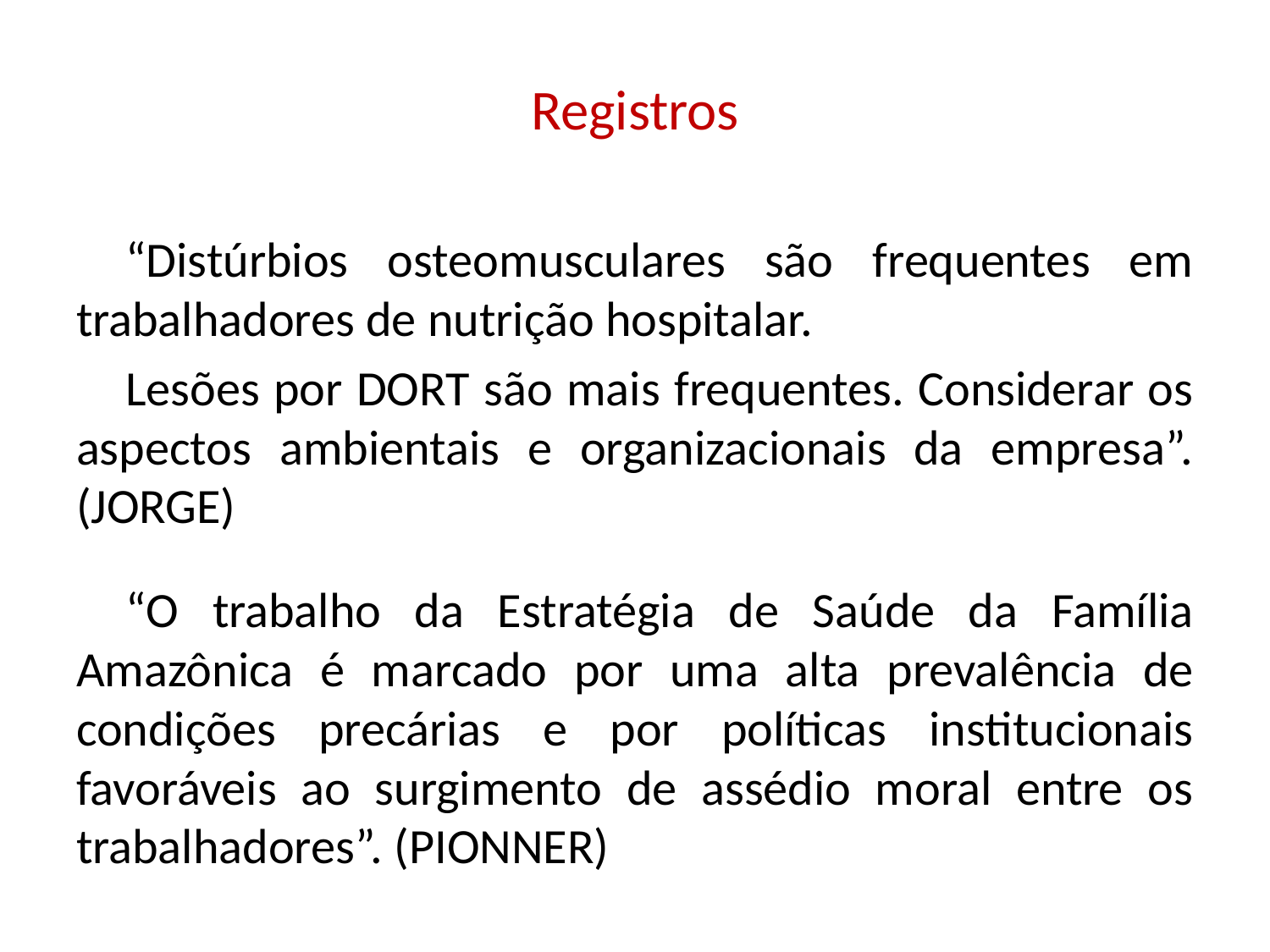

# Registros
“Distúrbios osteomusculares são frequentes em trabalhadores de nutrição hospitalar.
Lesões por DORT são mais frequentes. Considerar os aspectos ambientais e organizacionais da empresa”. (JORGE)

“O trabalho da Estratégia de Saúde da Família Amazônica é marcado por uma alta prevalência de condições precárias e por políticas institucionais favoráveis ao surgimento de assédio moral entre os trabalhadores”. (PIONNER)